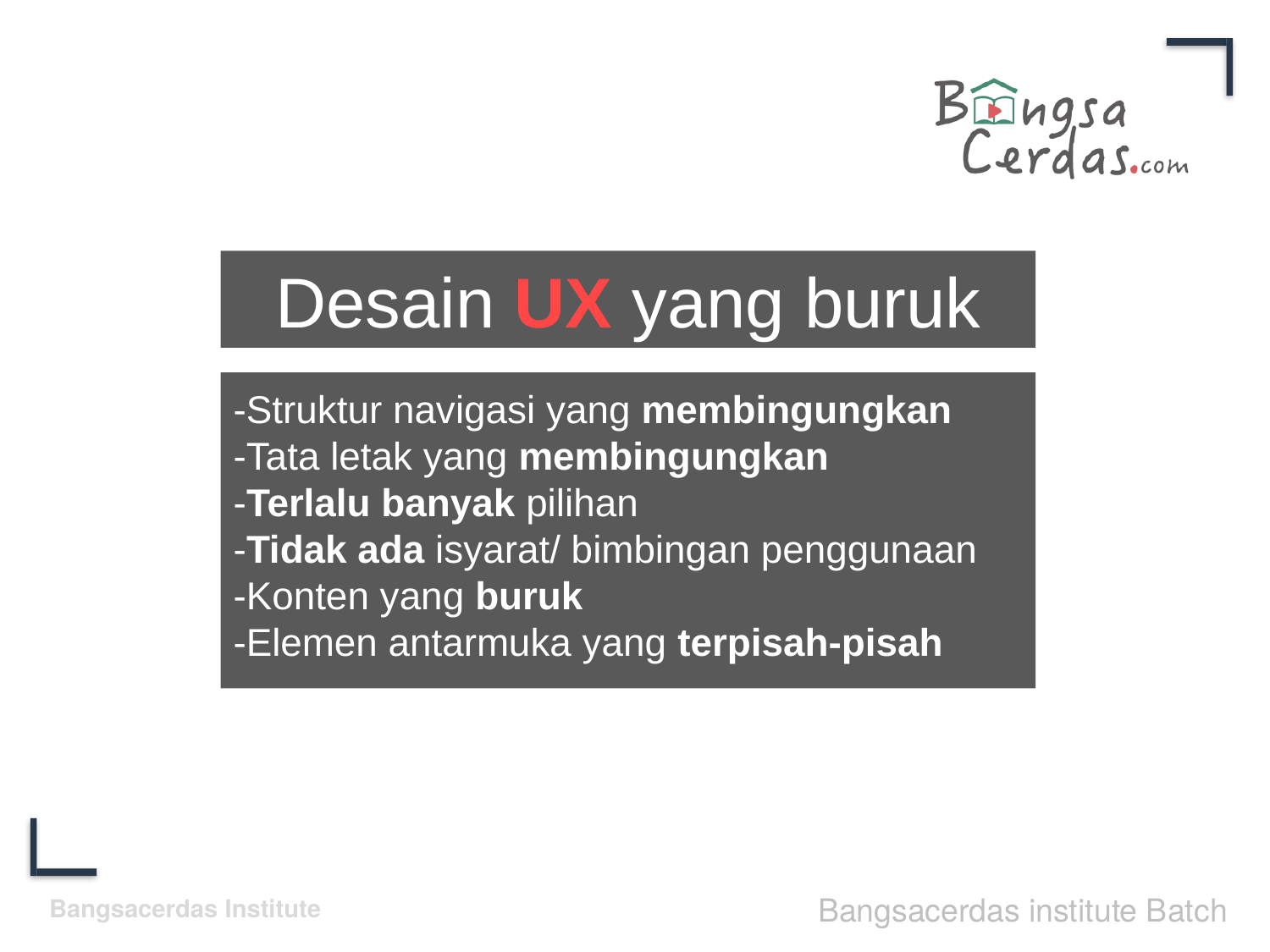

Desain UX yang buruk
-Struktur navigasi yang membingungkan
-Tata letak yang membingungkan
-Terlalu banyak pilihan
-Tidak ada isyarat/ bimbingan penggunaan
-Konten yang buruk
-Elemen antarmuka yang terpisah-pisah